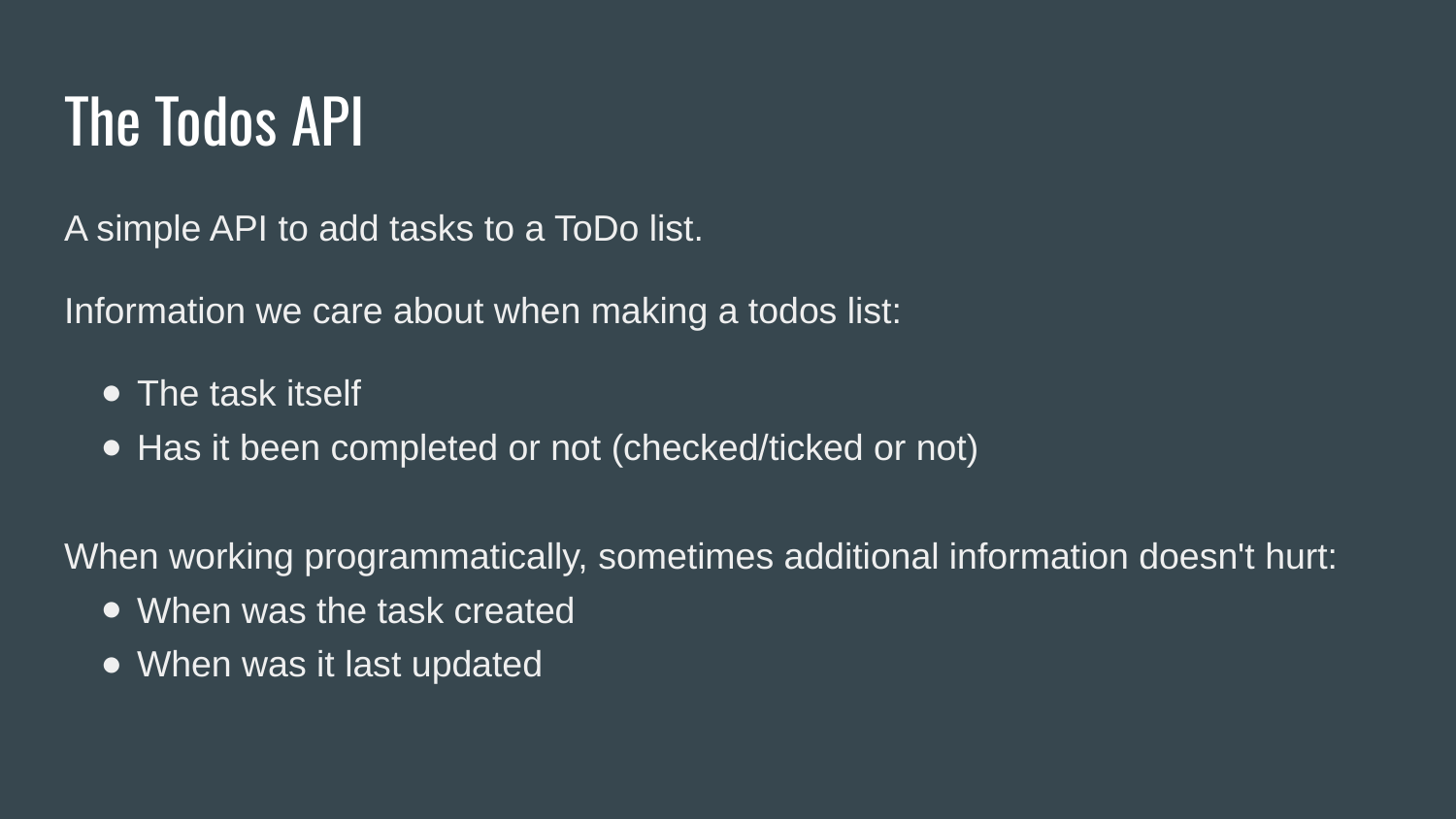

# The Todos API
A simple API to add tasks to a ToDo list.
Information we care about when making a todos list:
The task itself
Has it been completed or not (checked/ticked or not)

When working programmatically, sometimes additional information doesn't hurt:
When was the task created
When was it last updated